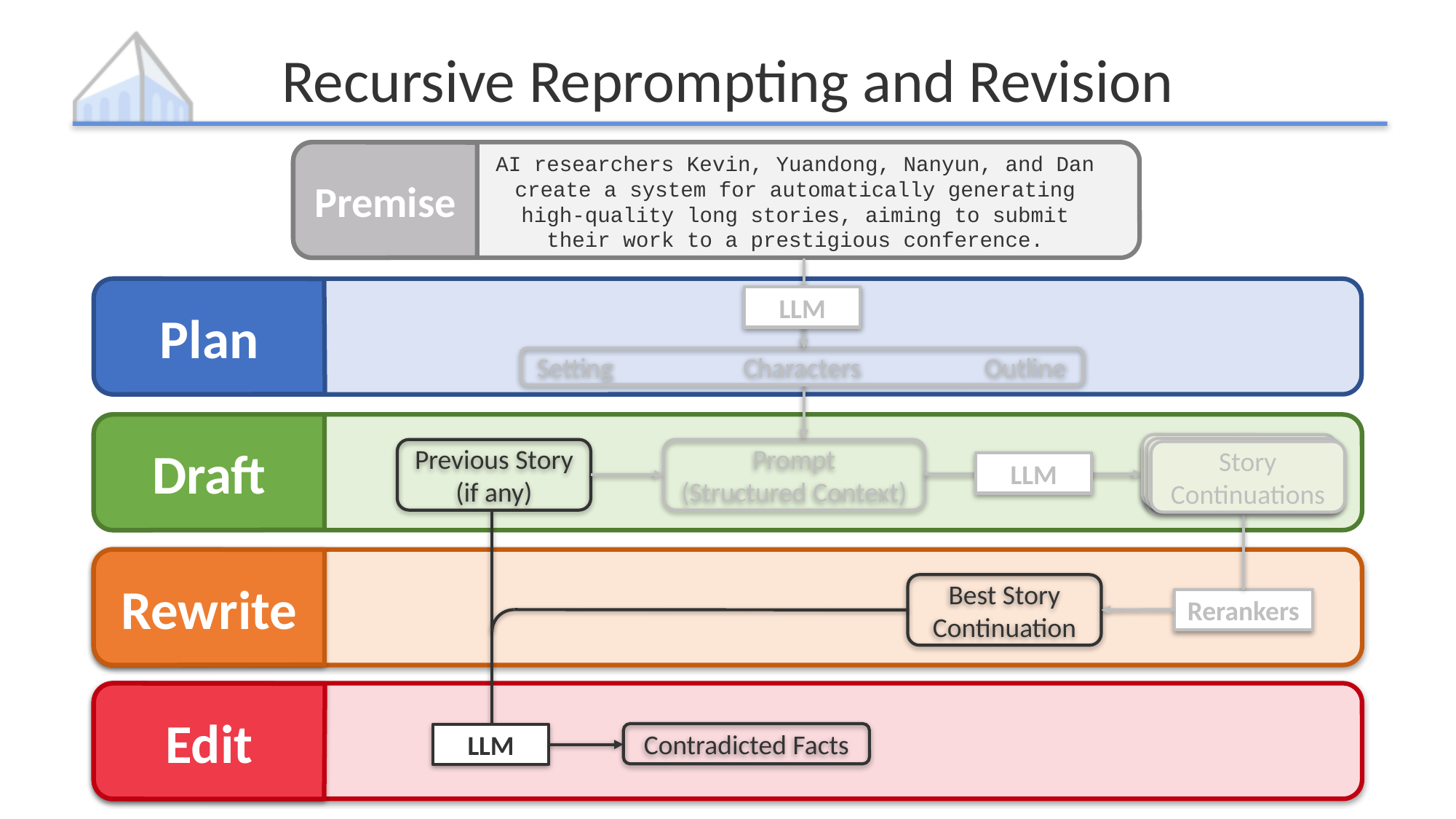

# Recursive Reprompting and Revision
Premise

AI researchers Kevin, Yuandong, Nanyun, and Dan create a system for automatically generating high-quality long stories, aiming to submit their work to a prestigious conference.
Plan

LLM
Setting                     Characters                    Outline
Draft

Story Continuations
Story Continuations
Story Continuations
Previous Story (if any)
Prompt
(Structured Context)
Story Continuations

LLM
Rewrite

Best Story Continuation
Rerankers

Edit
Contradicted Facts
LLM